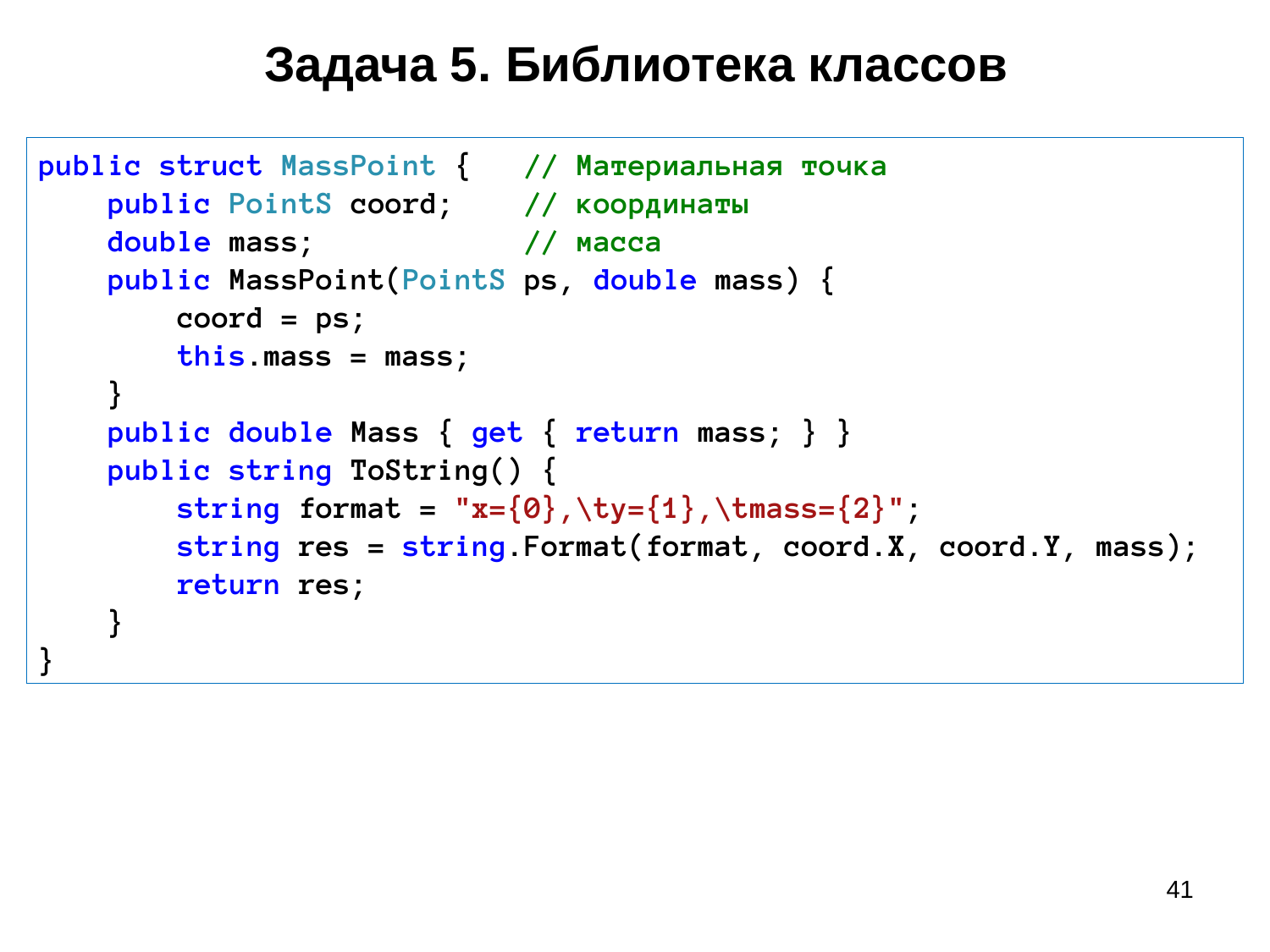

Задача 5. Библиотека классов
public struct MassPoint {   // Материальная точка
    public PointS coord;    // координаты
    double mass;            // масса
    public MassPoint(PointS ps, double mass) {
        coord = ps;
        this.mass = mass;
    }
    public double Mass { get { return mass; } }
    public string ToString() {
        string format = "x={0},\ty={1},\tmass={2}";
        string res = string.Format(format, coord.X, coord.Y, mass);
        return res;
    }
}
41